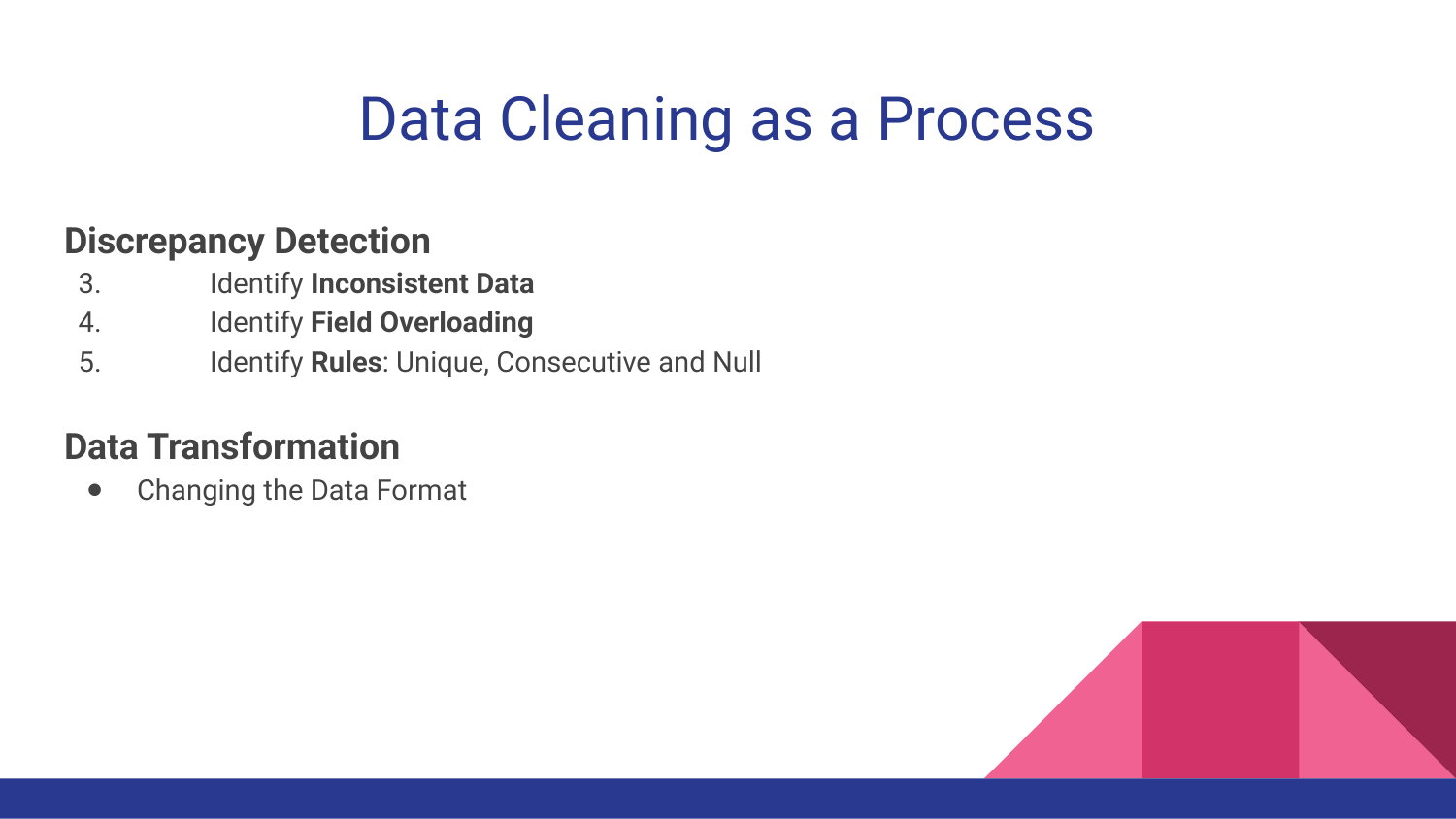

# Data Cleaning as a Process
Discrepancy Detection
  3. 	Identify Inconsistent Data
  4. 	Identify Field Overloading
  5. 	Identify Rules: Unique, Consecutive and Null

Data Transformation
Changing the Data Format